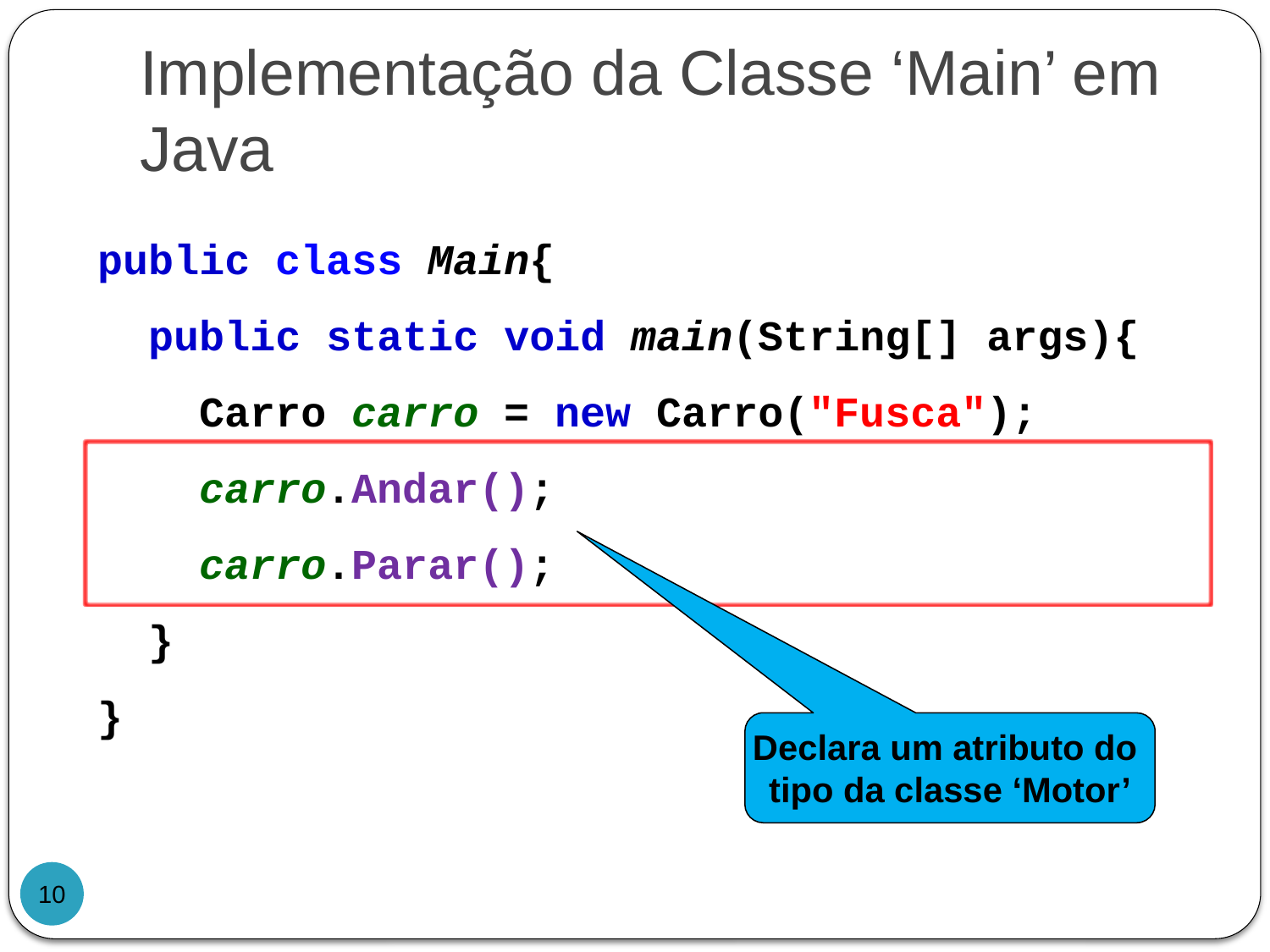

# Implementação da Classe ‘Main’ em Java
public class Main{
  public static void main(String[] args){
    Carro carro = new Carro("Fusca");
    carro.Andar();
    carro.Parar();
  }
}

Declara um atributo do
tipo da classe ‘Motor’
10